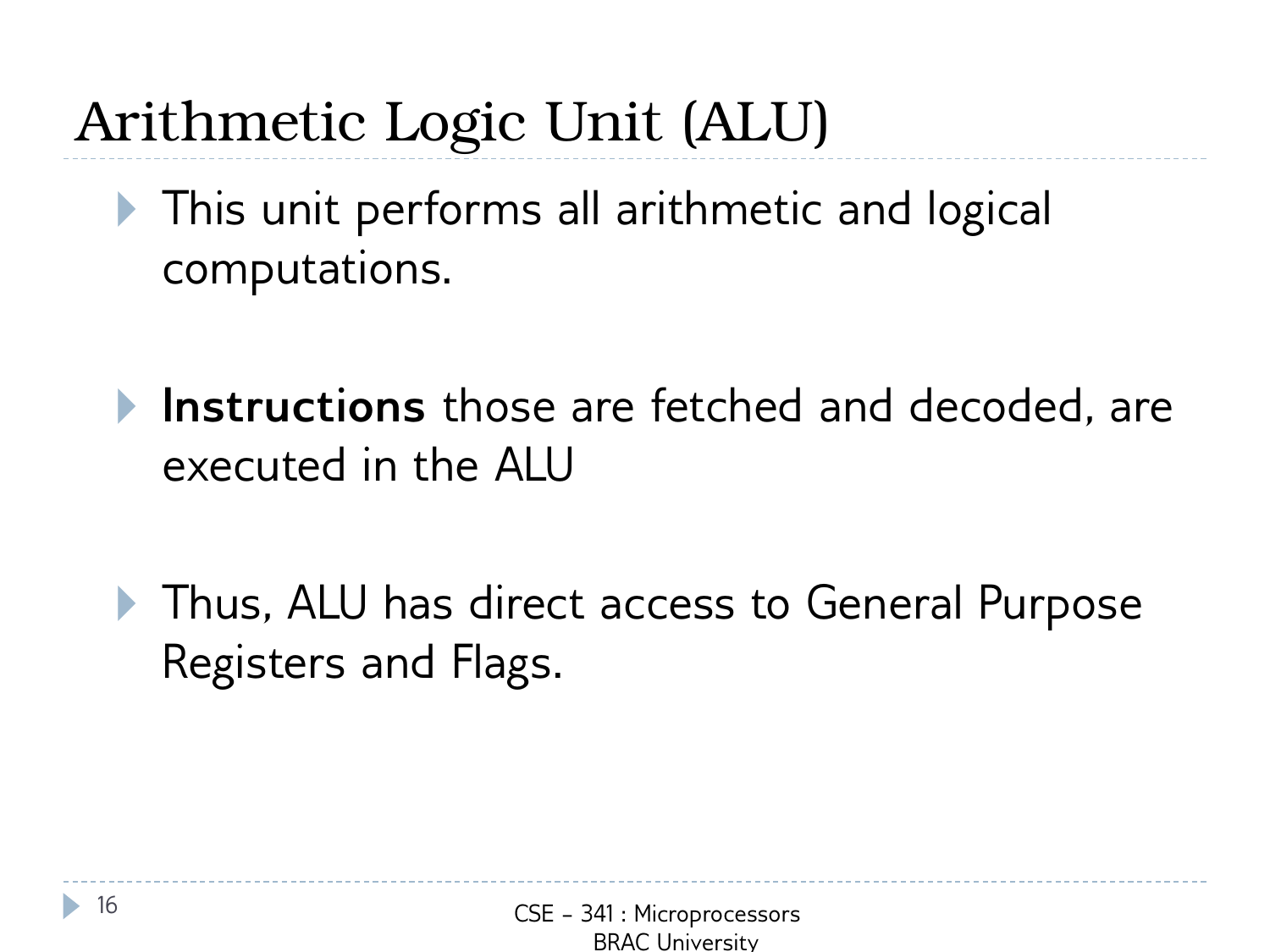

# Arithmetic Logic Unit (ALU)
This unit performs all arithmetic and logical computations.

Instructions those are fetched and decoded, are executed in the ALU

Thus, ALU has direct access to General Purpose Registers and Flags.
16
CSE – 341 : Microprocessors
    BRAC University